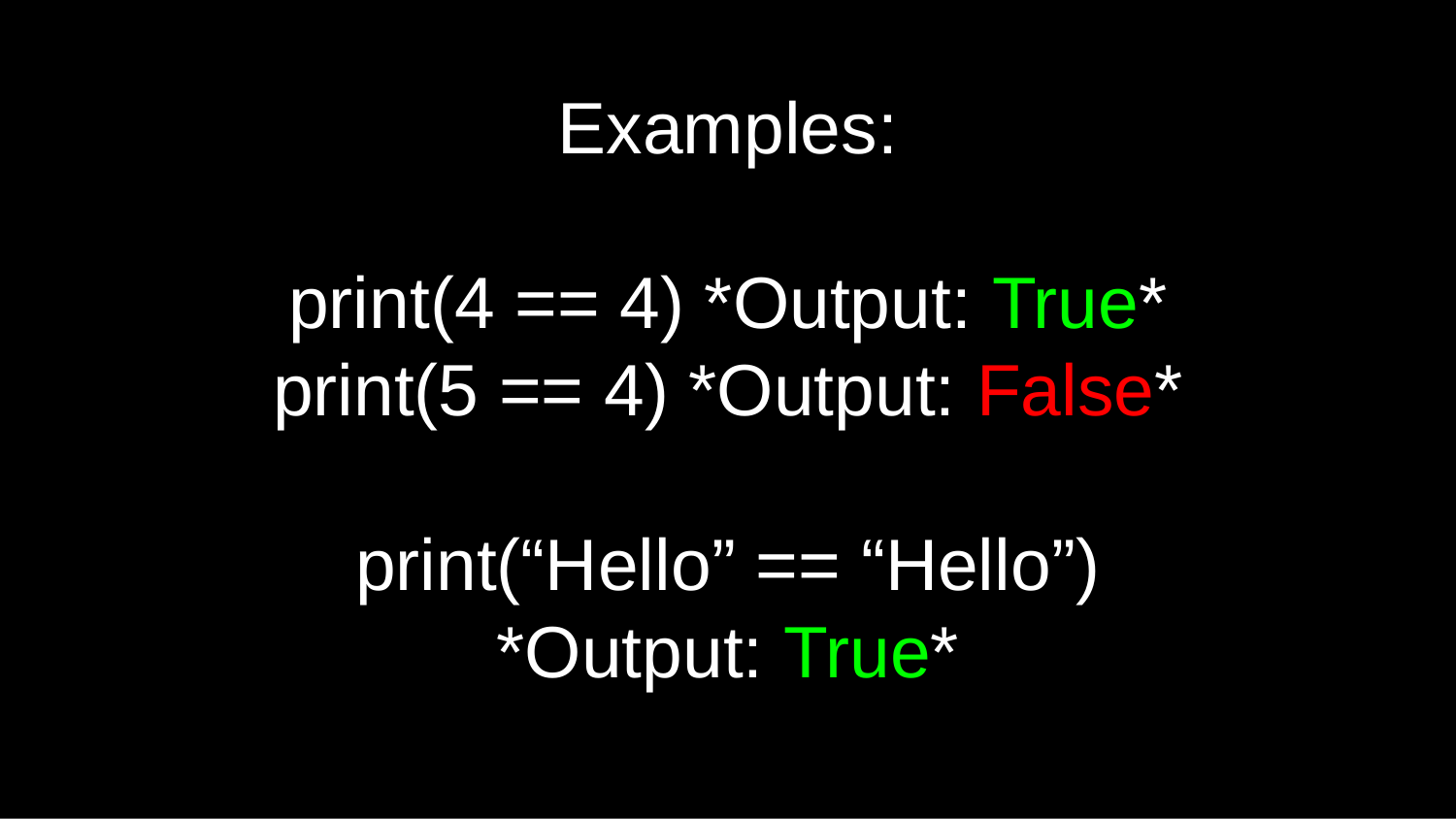

# Examples:

print(4 == 4) *Output: True*
print(5 == 4) *Output: False*

print(“Hello” == “Hello”)
*Output: True*